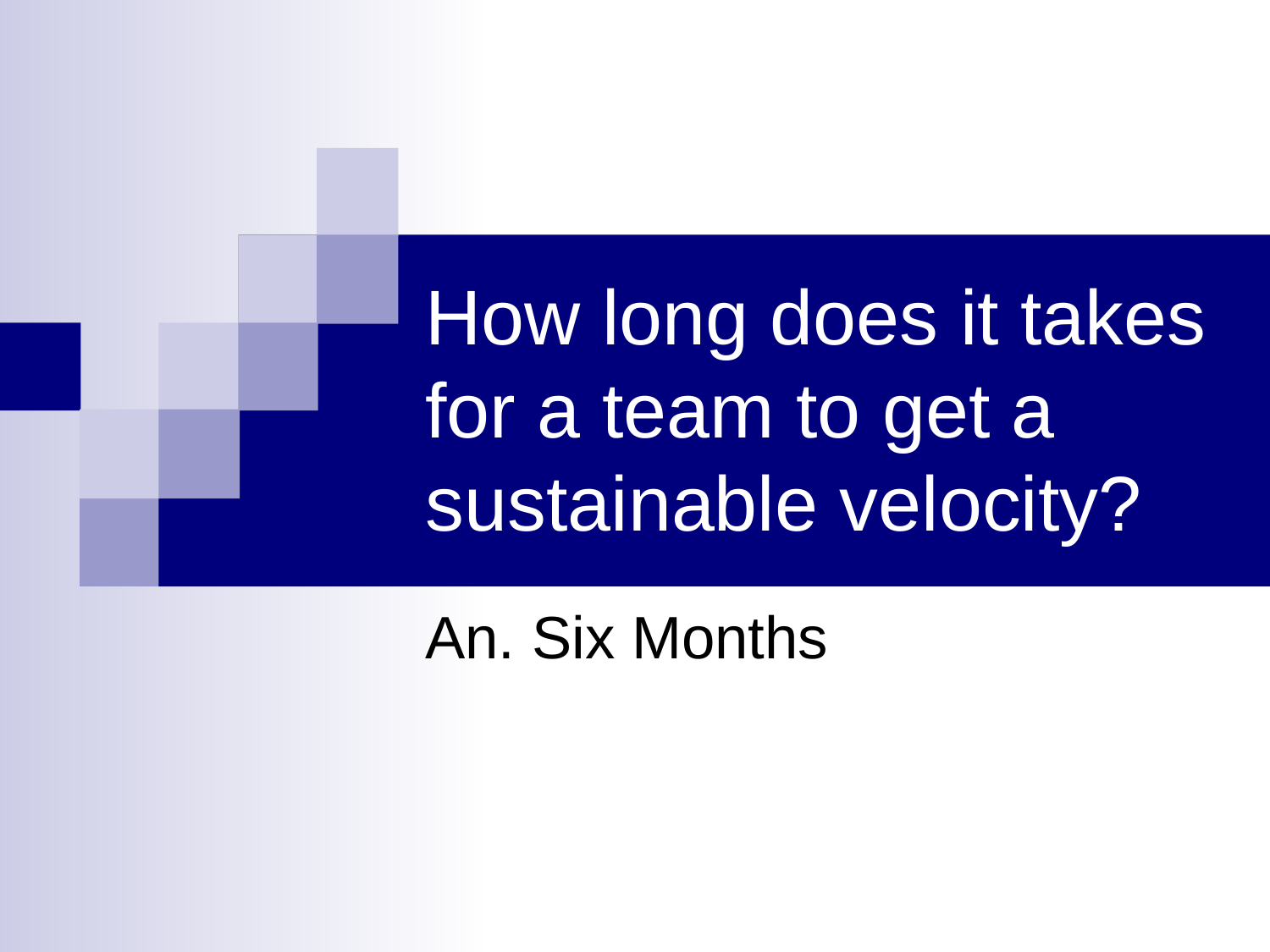

# How long does it takes for a team to get a sustainable velocity?
An. Six Months